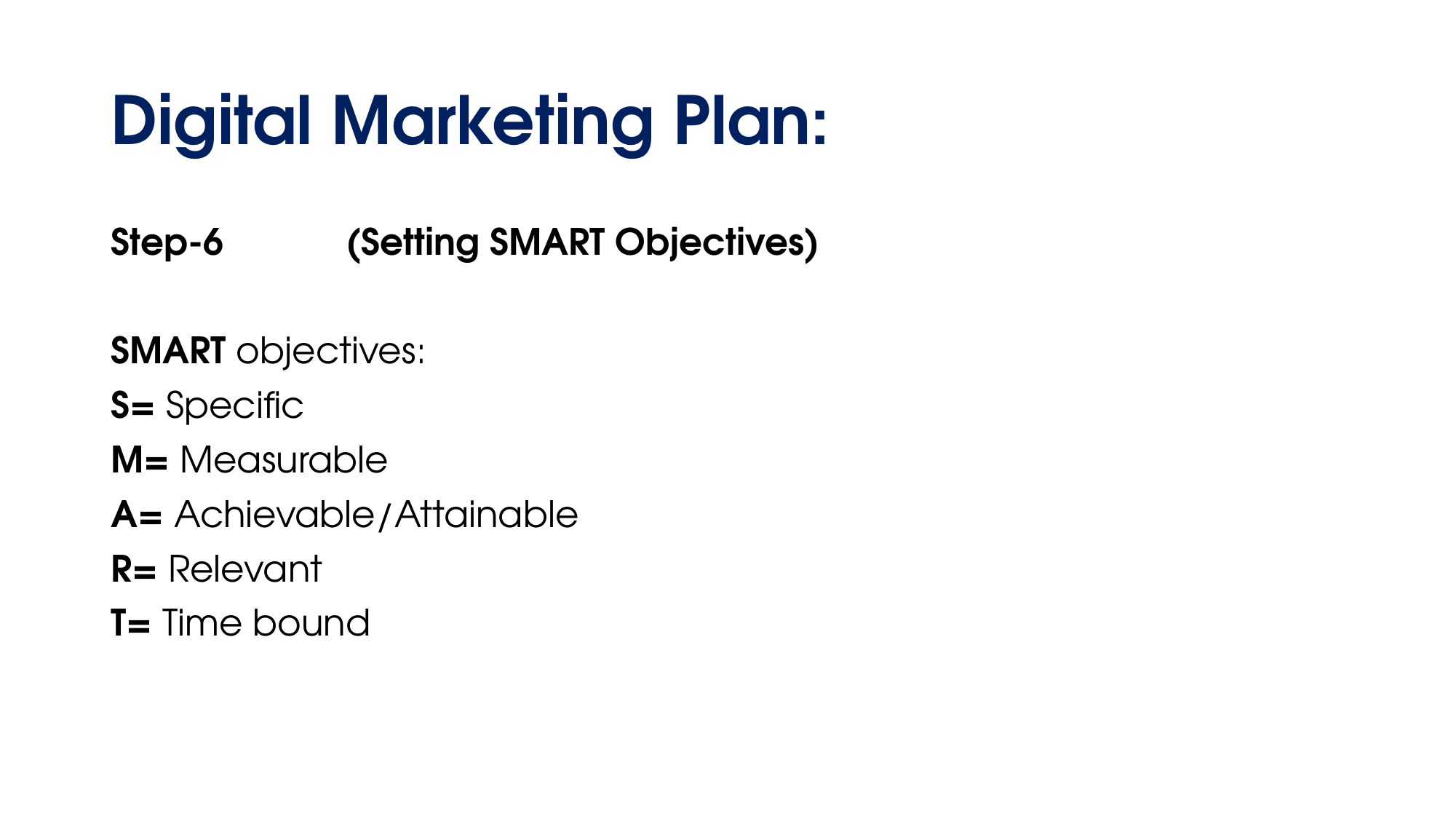

# Digital Marketing Plan:
Step-6            (Setting SMART Objectives)

SMART objectives:
S= Specific
M= Measurable
A= Achievable/Attainable
R= Relevant
T= Time bound